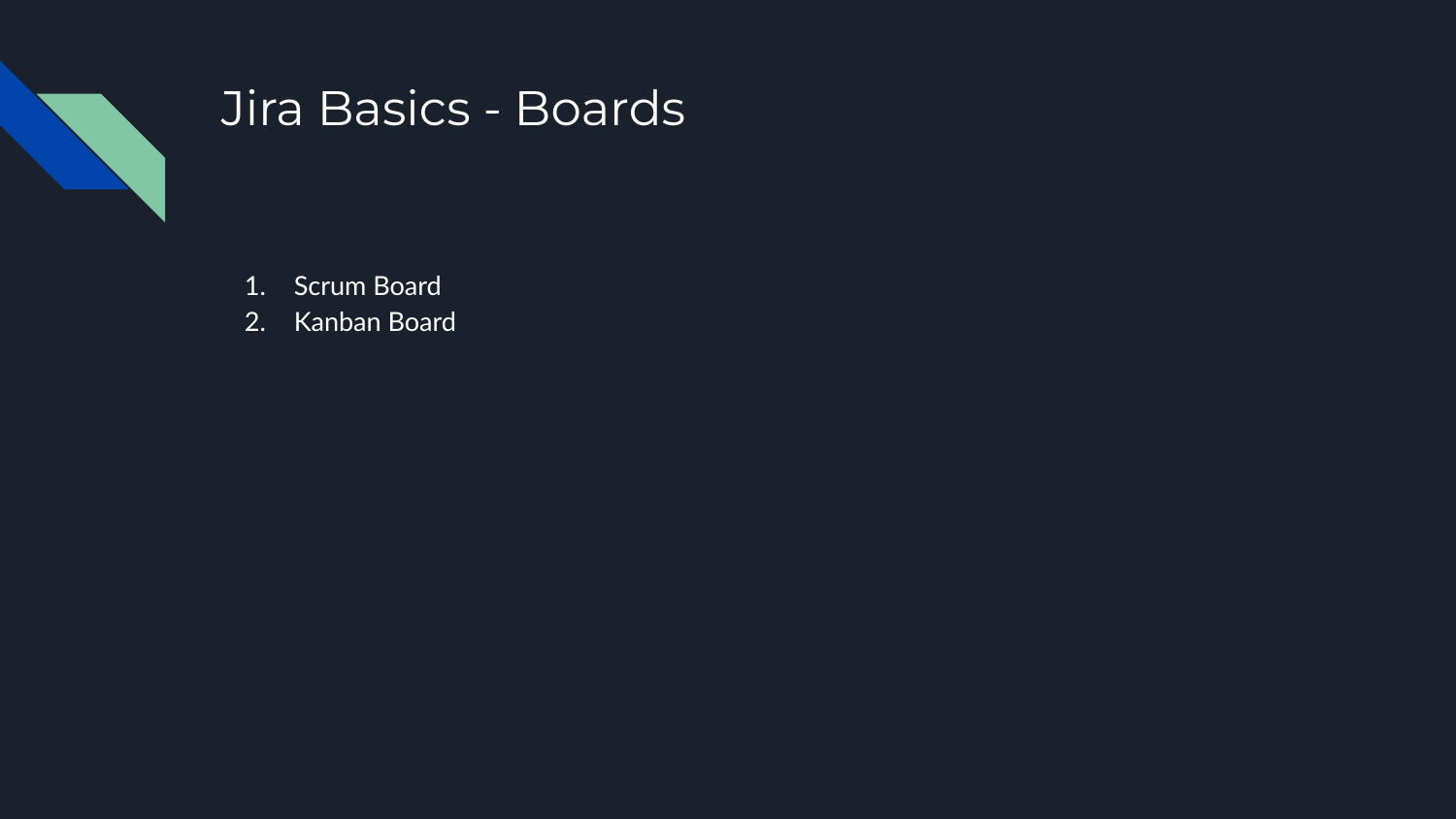

# Jira Basics - Boards
Scrum Board
Kanban Board